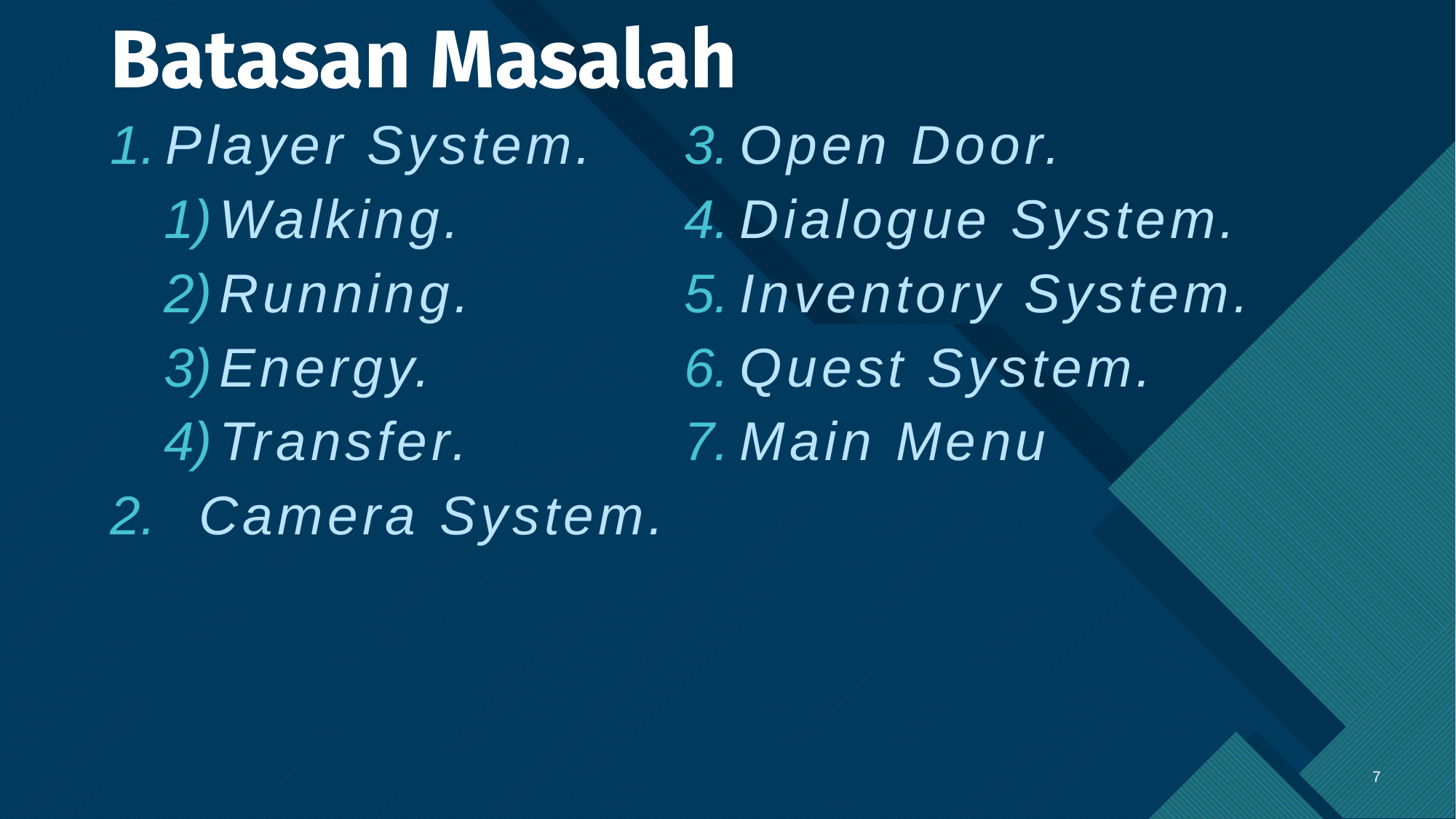

# Batasan Masalah
Player System.
Walking.
Running.
Energy.
Transfer.
Camera System.
Open Door.
Dialogue System.
Inventory System.
Quest System.
Main Menu
7